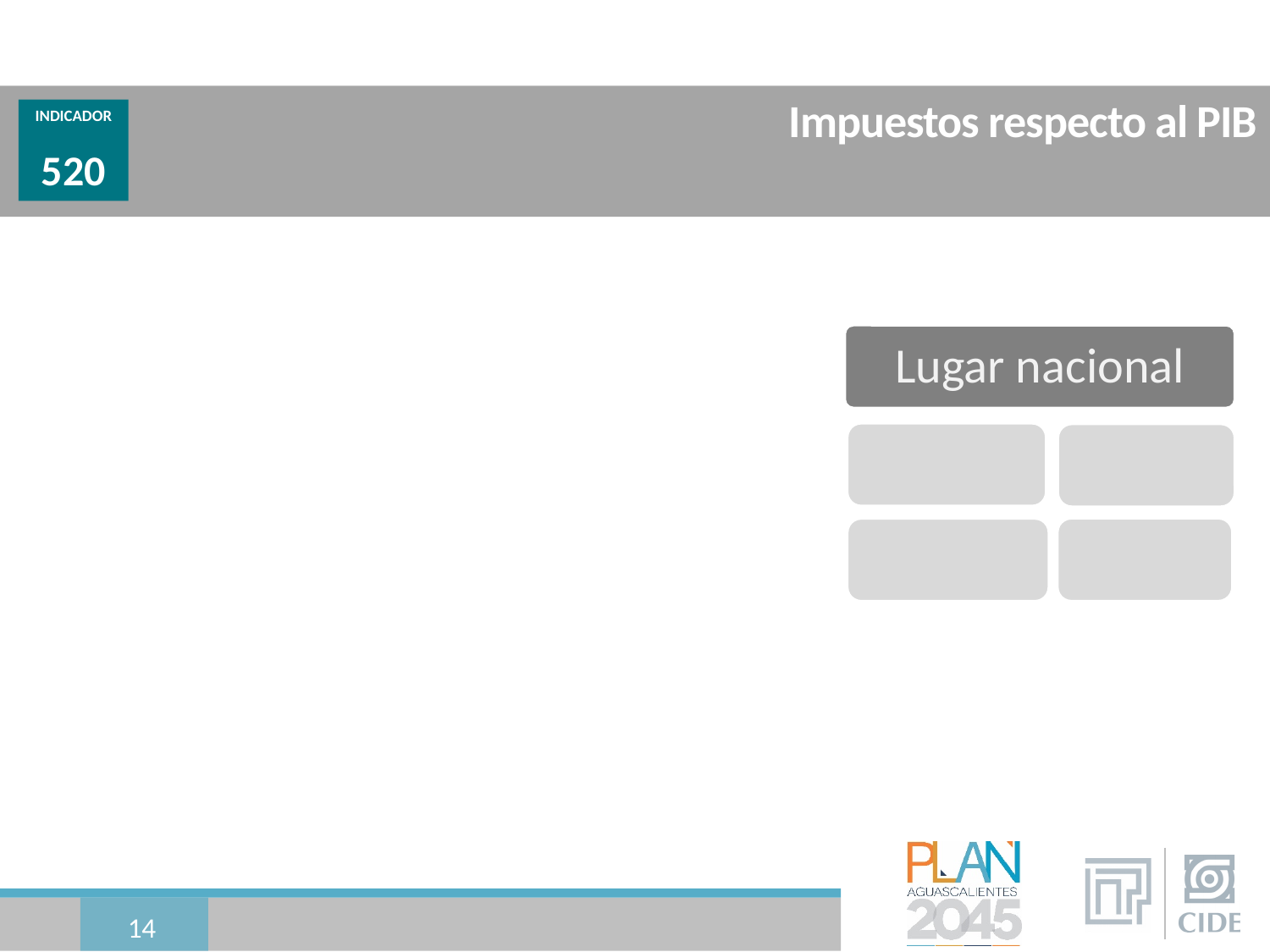

# Impuestos respecto al PIB
INDICADOR

520

14